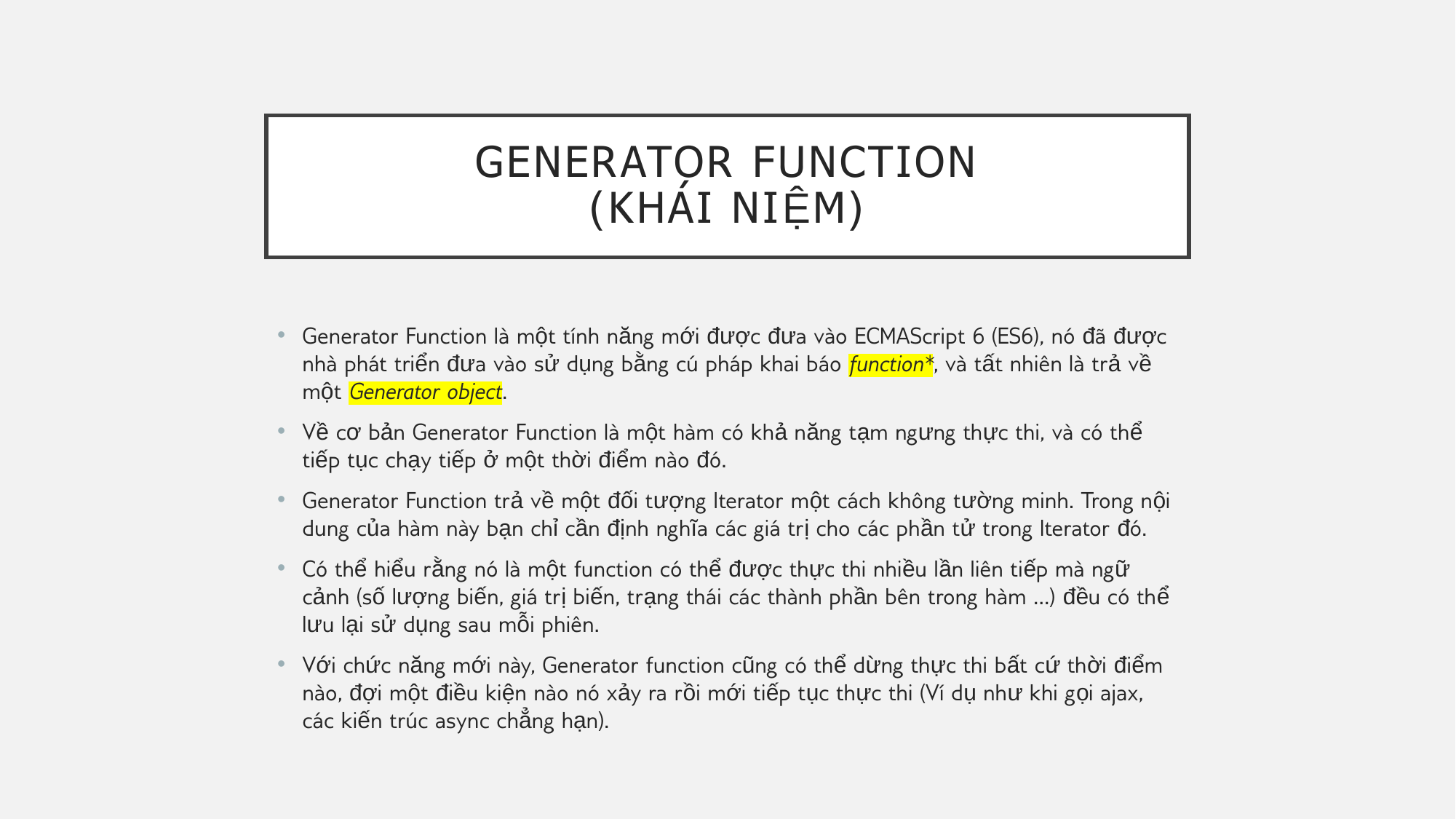

# Generator function (khái niệm)
Generator Function là một tính năng mới được đưa vào ECMAScript 6 (ES6), nó đã được nhà phát triển đưa vào sử dụng bằng cú pháp khai báo function*, và tất nhiên là trả về một Generator object.
Về cơ bản Generator Function là một hàm có khả năng tạm ngưng thực thi, và có thể tiếp tục chạy tiếp ở một thời điểm nào đó.
Generator Function trả về một đối tượng Iterator một cách không tường minh. Trong nội dung của hàm này bạn chỉ cần định nghĩa các giá trị cho các phần tử trong Iterator đó.
Có thể hiểu rằng nó là một function có thể được thực thi nhiều lần liên tiếp mà ngữ cảnh (số lượng biến, giá trị biến, trạng thái các thành phần bên trong hàm ...) đều có thể lưu lại sử dụng sau mỗi phiên.
Với chức năng mới này, Generator function cũng có thể dừng thực thi bất cứ thời điểm nào, đợi một điều kiện nào nó xảy ra rồi mới tiếp tục thực thi (Ví dụ như khi gọi ajax, các kiến trúc async chẳng hạn).